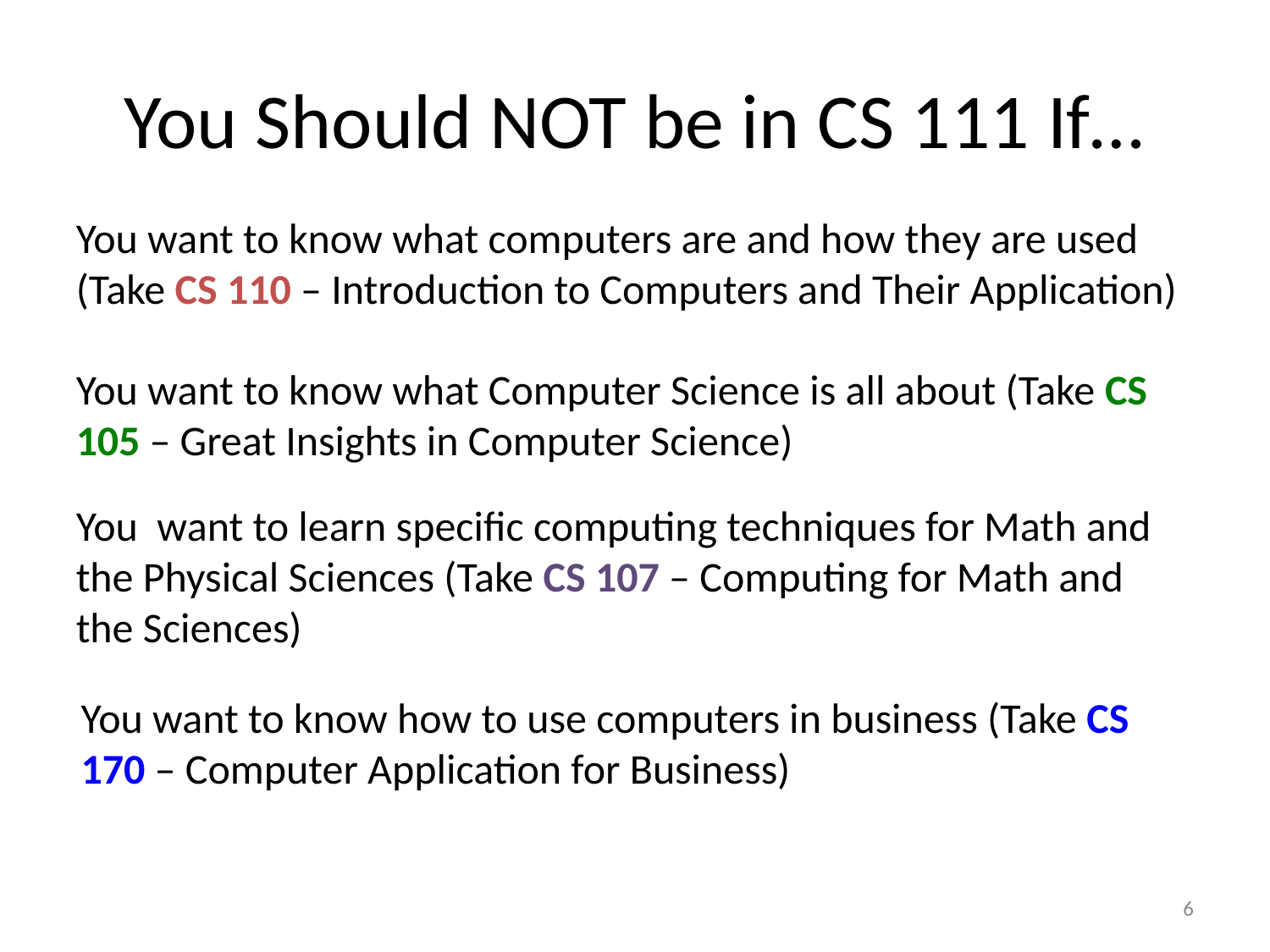

# You Should NOT be in CS 111 If…
You want to know what computers are and how they are used (Take CS 110 – Introduction to Computers and Their Application)
You want to know what Computer Science is all about (Take CS 105 – Great Insights in Computer Science)
You  want to learn specific computing techniques for Math and the Physical Sciences (Take CS 107 – Computing for Math and the Sciences)
You want to know how to use computers in business (Take CS 170 – Computer Application for Business)
6